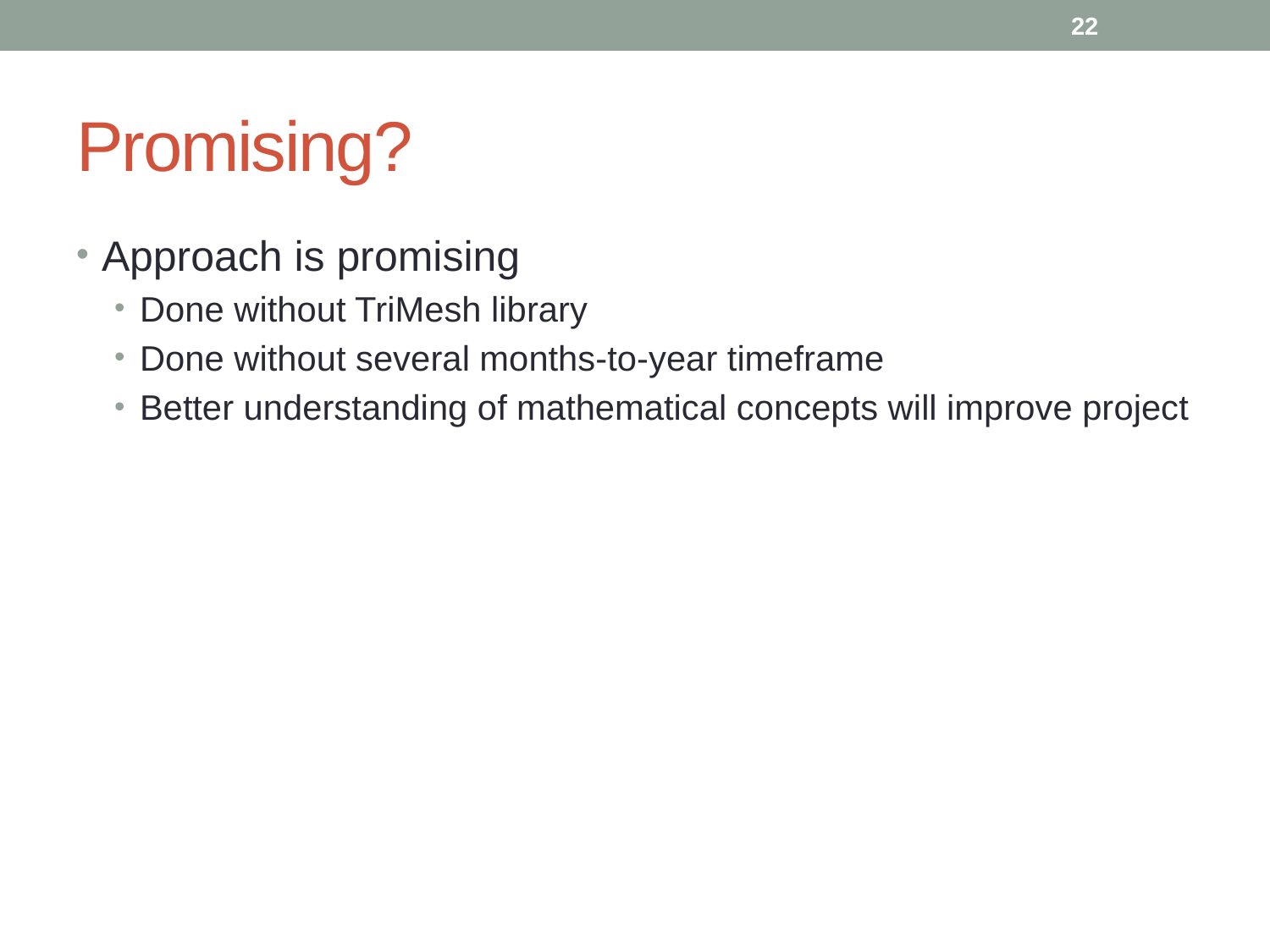

22
# Promising?
Approach is promising
Done without TriMesh library
Done without several months-to-year timeframe
Better understanding of mathematical concepts will improve project